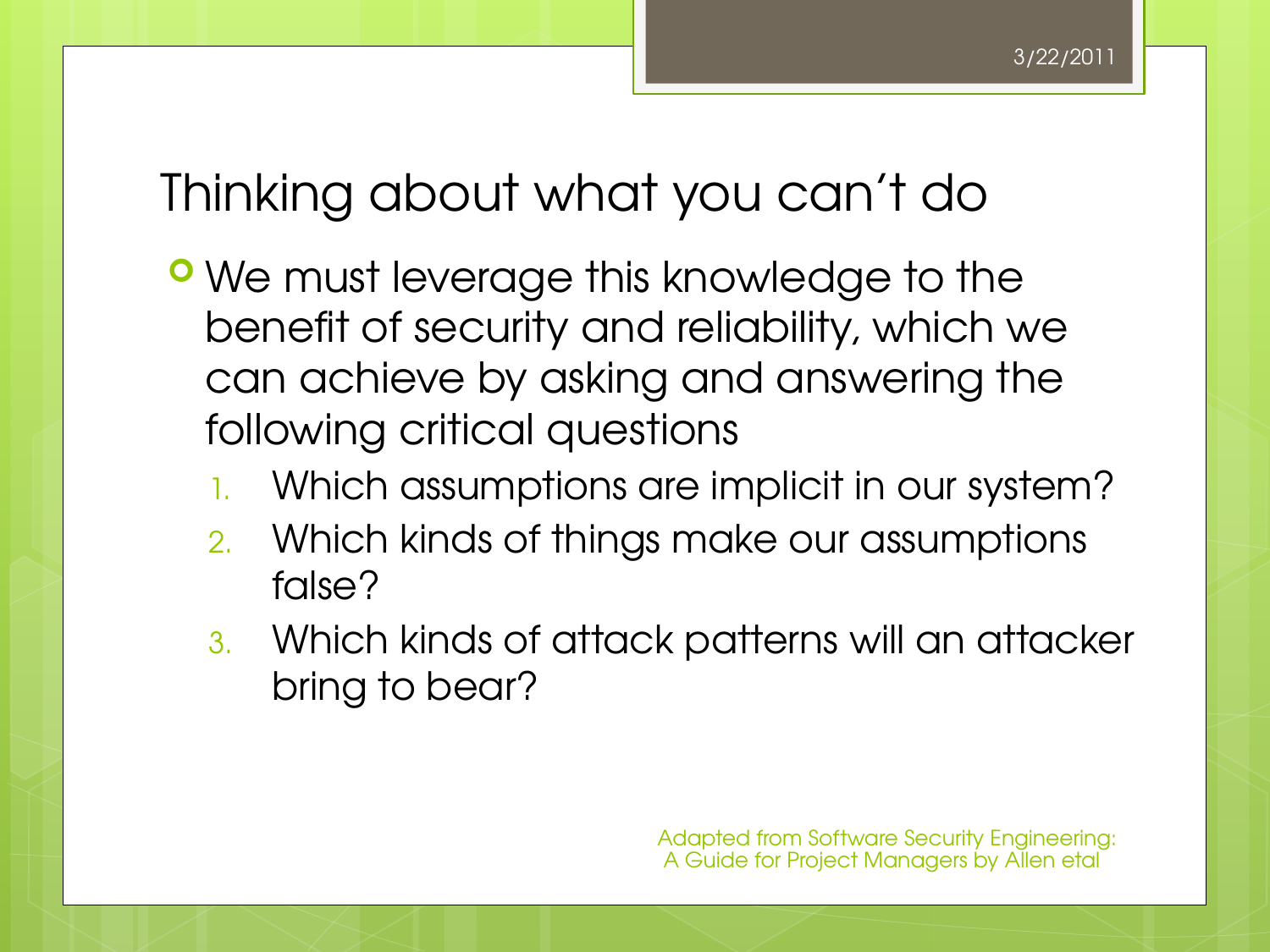

3/22/2011
# Thinking about what you can’t do
We must leverage this knowledge to the benefit of security and reliability, which we can achieve by asking and answering the following critical questions
Which assumptions are implicit in our system?
Which kinds of things make our assumptions false?
Which kinds of attack patterns will an attacker bring to bear?
Adapted from Software Security Engineering: A Guide for Project Managers by Allen etal